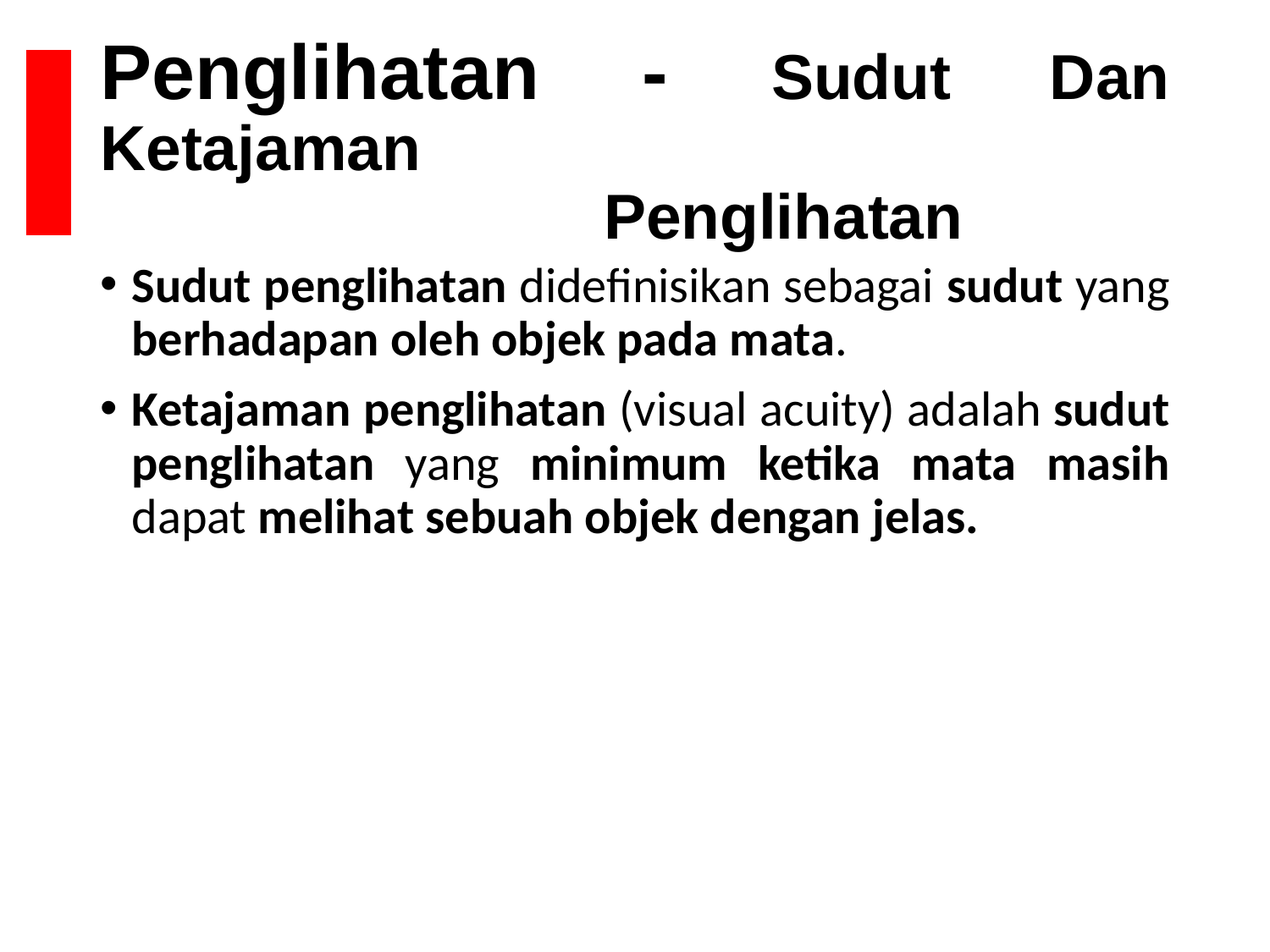

# Penglihatan - Sudut Dan Ketajaman Penglihatan
Sudut penglihatan didefinisikan sebagai sudut yang berhadapan oleh objek pada mata.
Ketajaman penglihatan (visual acuity) adalah sudut penglihatan yang minimum ketika mata masih dapat melihat sebuah objek dengan jelas.